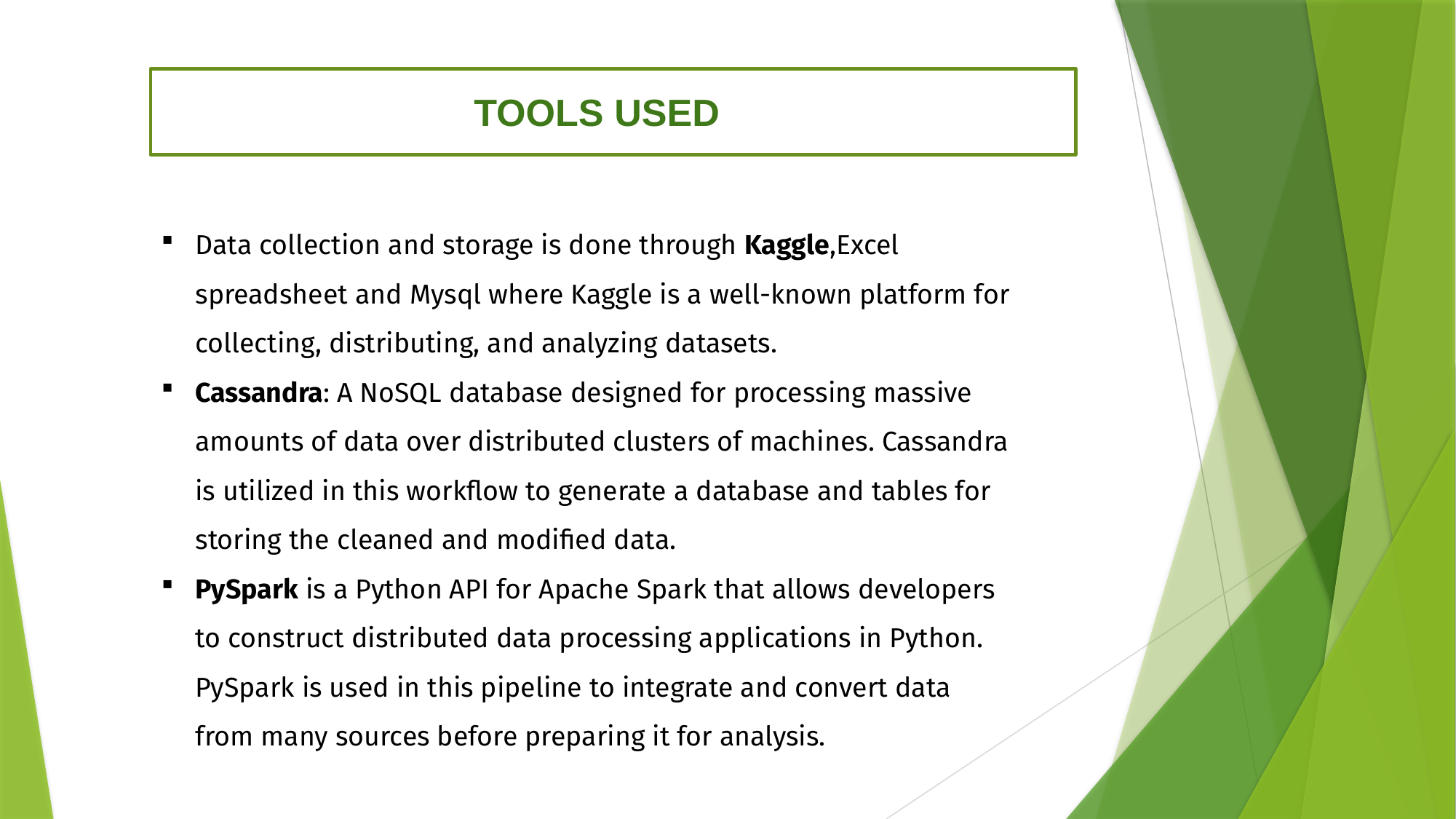

TOOLS USED
Data collection and storage is done through Kaggle,Excel spreadsheet and Mysql where Kaggle is a well-known platform for collecting, distributing, and analyzing datasets.
Cassandra: A NoSQL database designed for processing massive amounts of data over distributed clusters of machines. Cassandra is utilized in this workflow to generate a database and tables for storing the cleaned and modified data.
PySpark is a Python API for Apache Spark that allows developers to construct distributed data processing applications in Python. PySpark is used in this pipeline to integrate and convert data from many sources before preparing it for analysis.